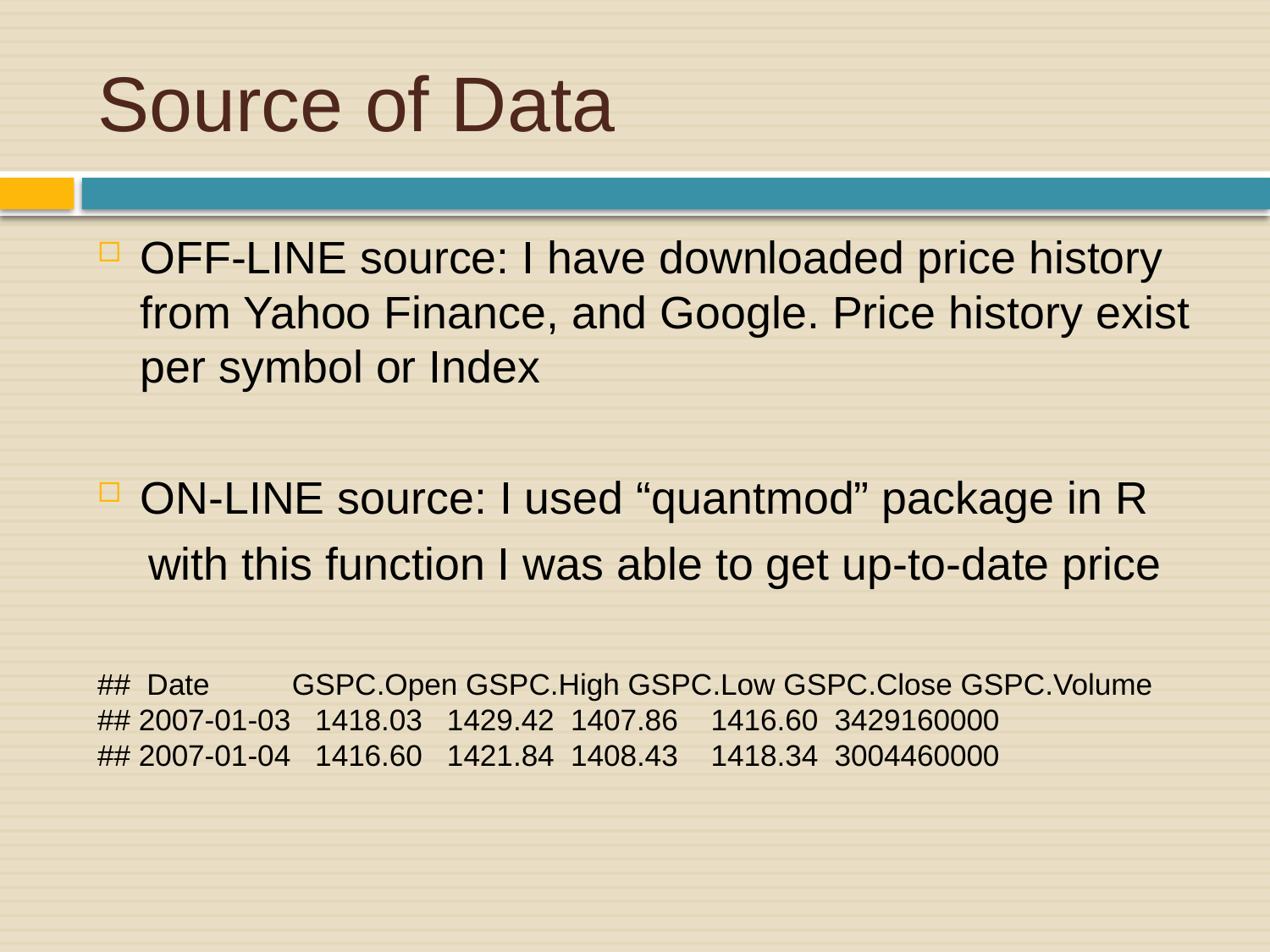

# Source of Data
OFF-LINE source: I have downloaded price history from Yahoo Finance, and Google. Price history exist per symbol or Index

ON-LINE source: I used “quantmod” package in R
    with this function I was able to get up-to-date price

##  Date          GSPC.Open GSPC.High GSPC.Low GSPC.Close GSPC.Volume ## 2007-01-03   1418.03   1429.42  1407.86    1416.60  3429160000 ## 2007-01-04   1416.60   1421.84  1408.43    1418.34  3004460000